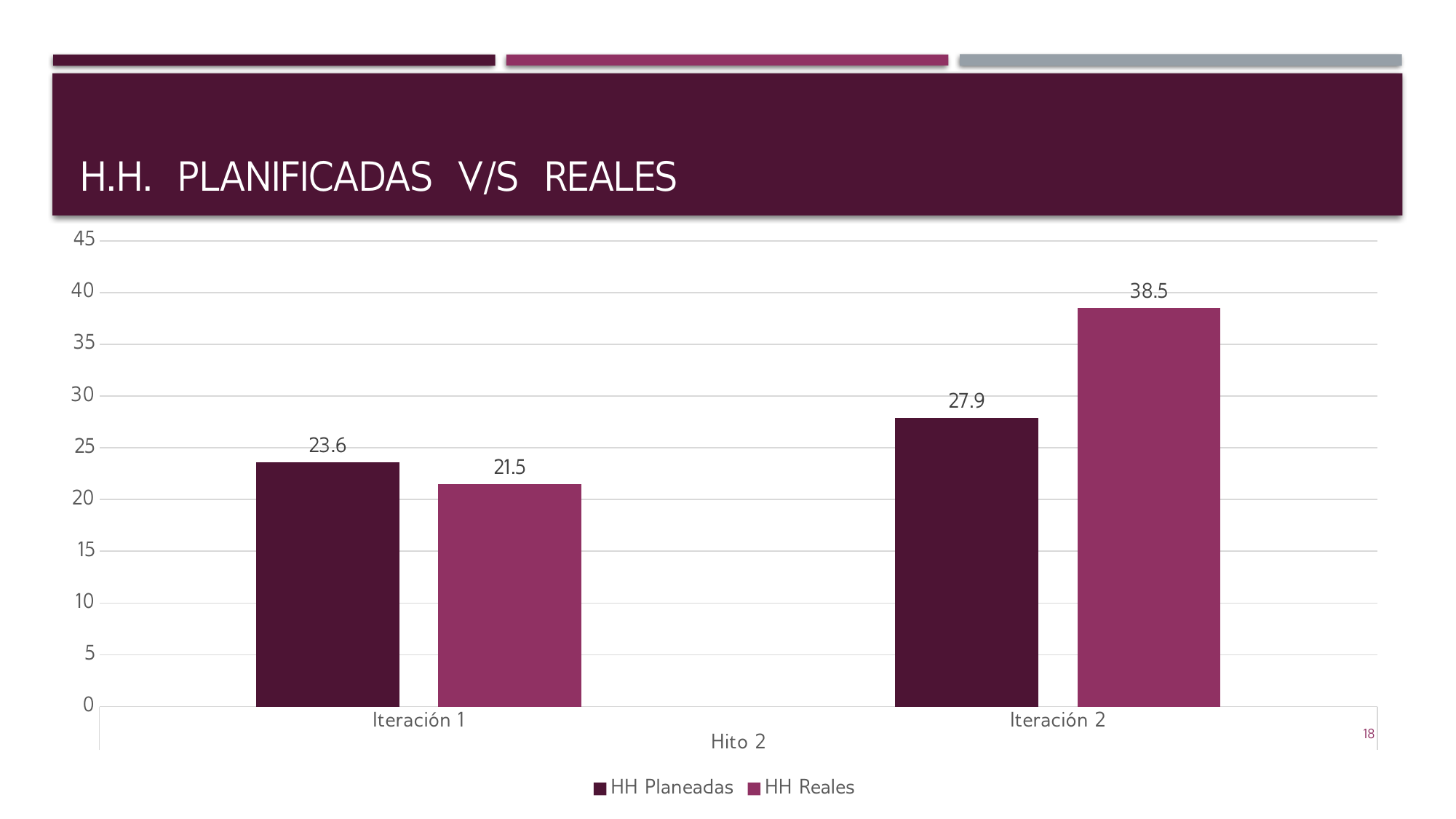

# H.H.  Planificadas  v/s  Reales

### Chart

| Category | HH Planeadas | HH Reales |
|---|---|---|
| Iteración 1 | 23.599999999999998 | 21.5 |
| Iteración 2 | 27.900000000000002 | 38.5 |
18